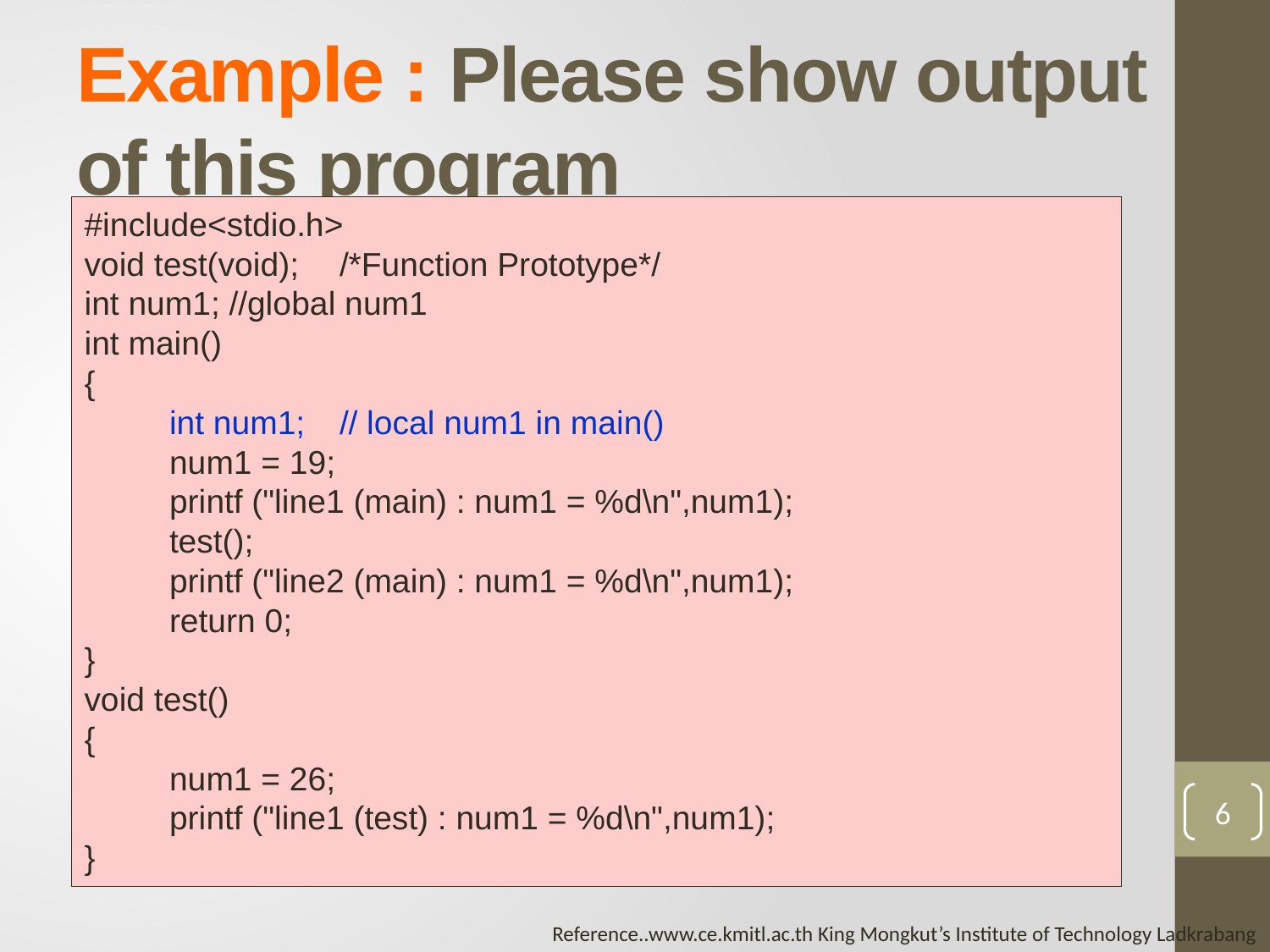

# Example : Please show output of this program
#include<stdio.h>
void test(void);	/*Function Prototype*/
int num1; //global num1
int main()
{
	int num1;	// local num1 in main()
	num1 = 19;
	printf ("line1 (main) : num1 = %d\n",num1);
	test();
	printf ("line2 (main) : num1 = %d\n",num1);
	return 0;
}
void test()
{
	num1 = 26;
	printf ("line1 (test) : num1 = %d\n",num1);
}
6
Reference..www.ce.kmitl.ac.th King Mongkut’s Institute of Technology Ladkrabang